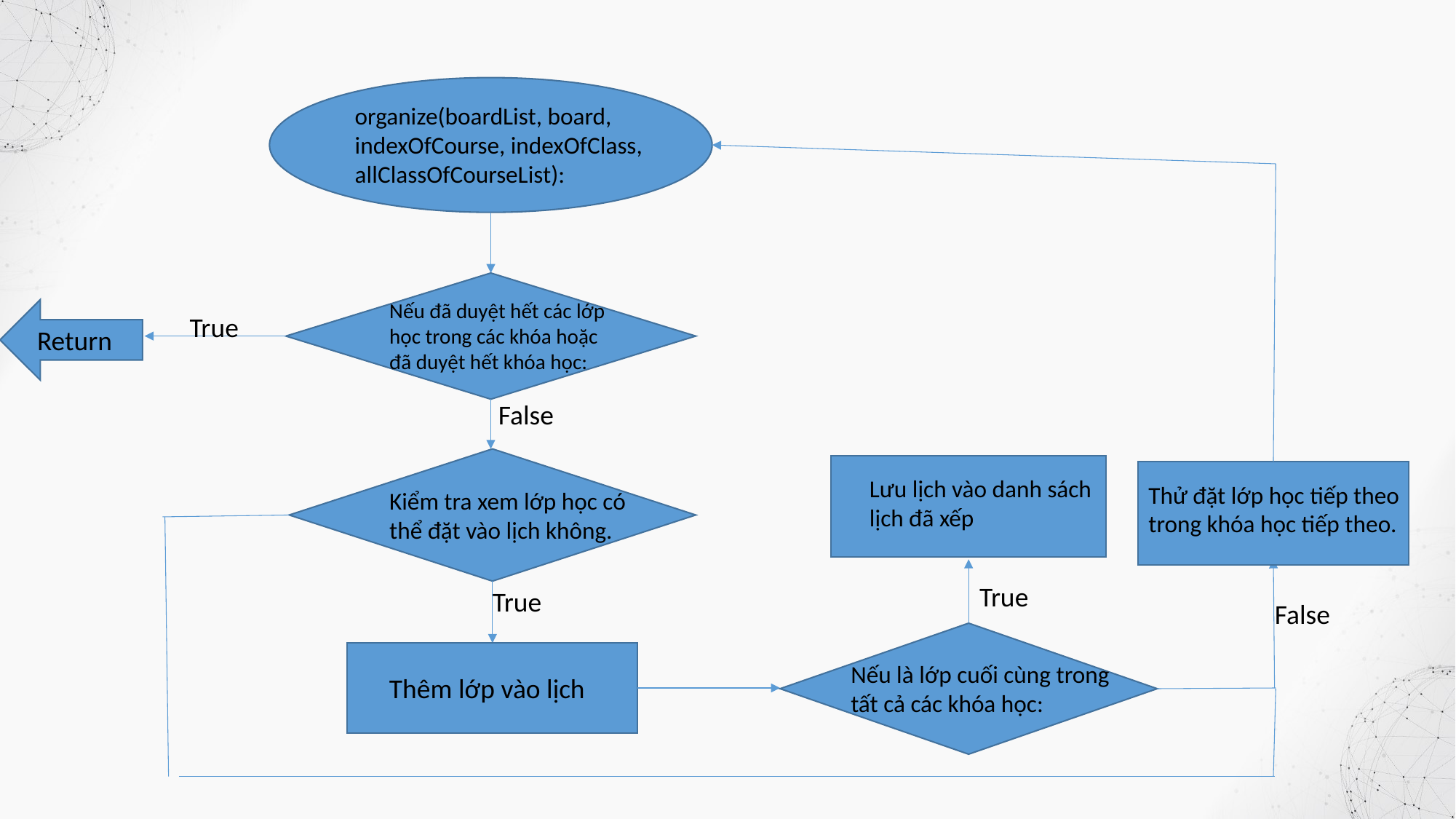

organize(boardList, board, indexOfCourse, indexOfClass, allClassOfCourseList):

Nếu đã duyệt hết các lớp học trong các khóa hoặc đã duyệt hết khóa học:

True
Return
False

Lưu lịch vào danh sách lịch đã xếp
Thử đặt lớp học tiếp theo trong khóa học tiếp theo.
Kiểm tra xem lớp học có thể đặt vào lịch không.
True
True
False

Nếu là lớp cuối cùng trong tất cả các khóa học:
Thêm lớp vào lịch